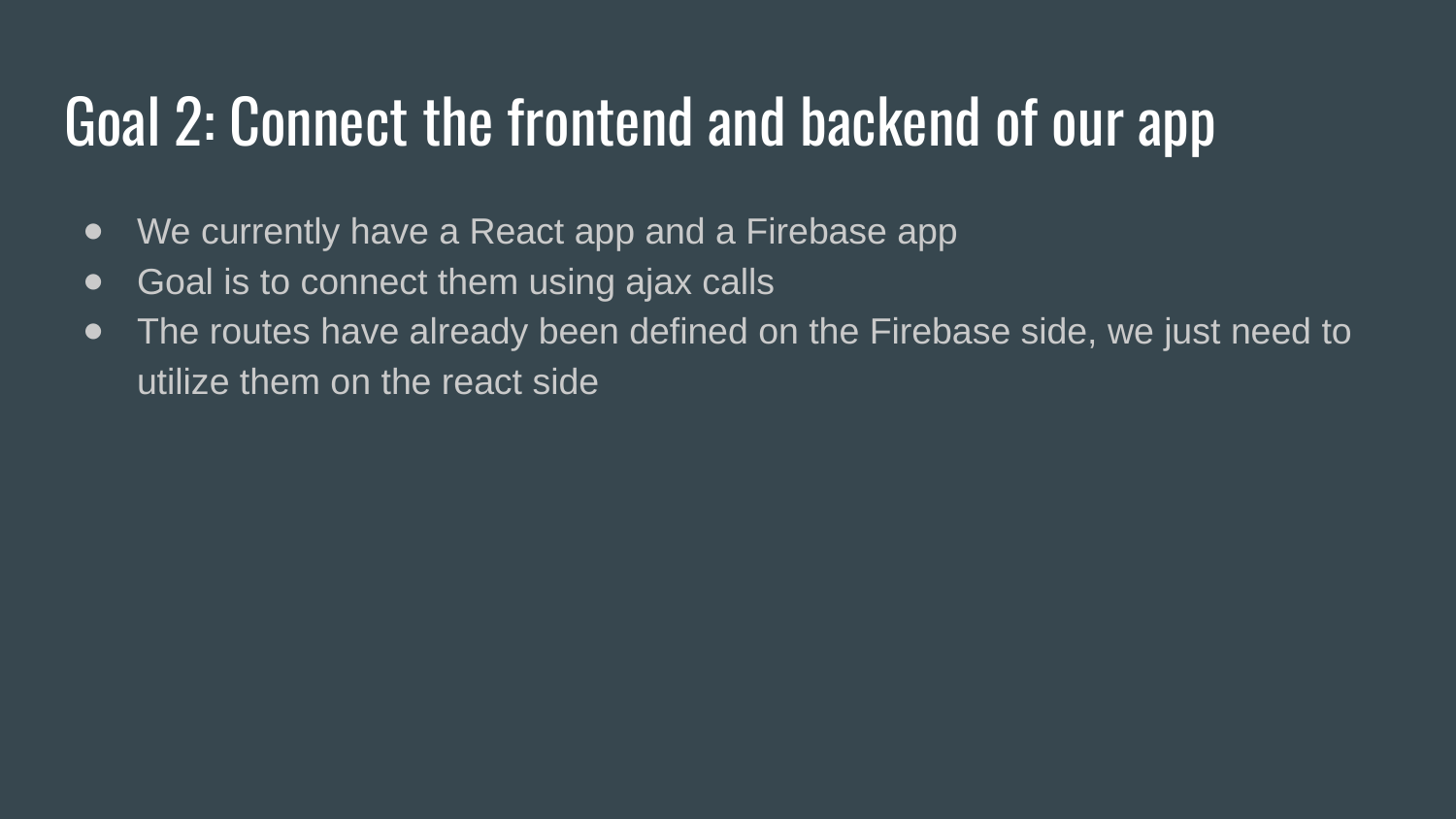

# Goal 2: Connect the frontend and backend of our app
We currently have a React app and a Firebase app
Goal is to connect them using ajax calls
The routes have already been defined on the Firebase side, we just need to utilize them on the react side